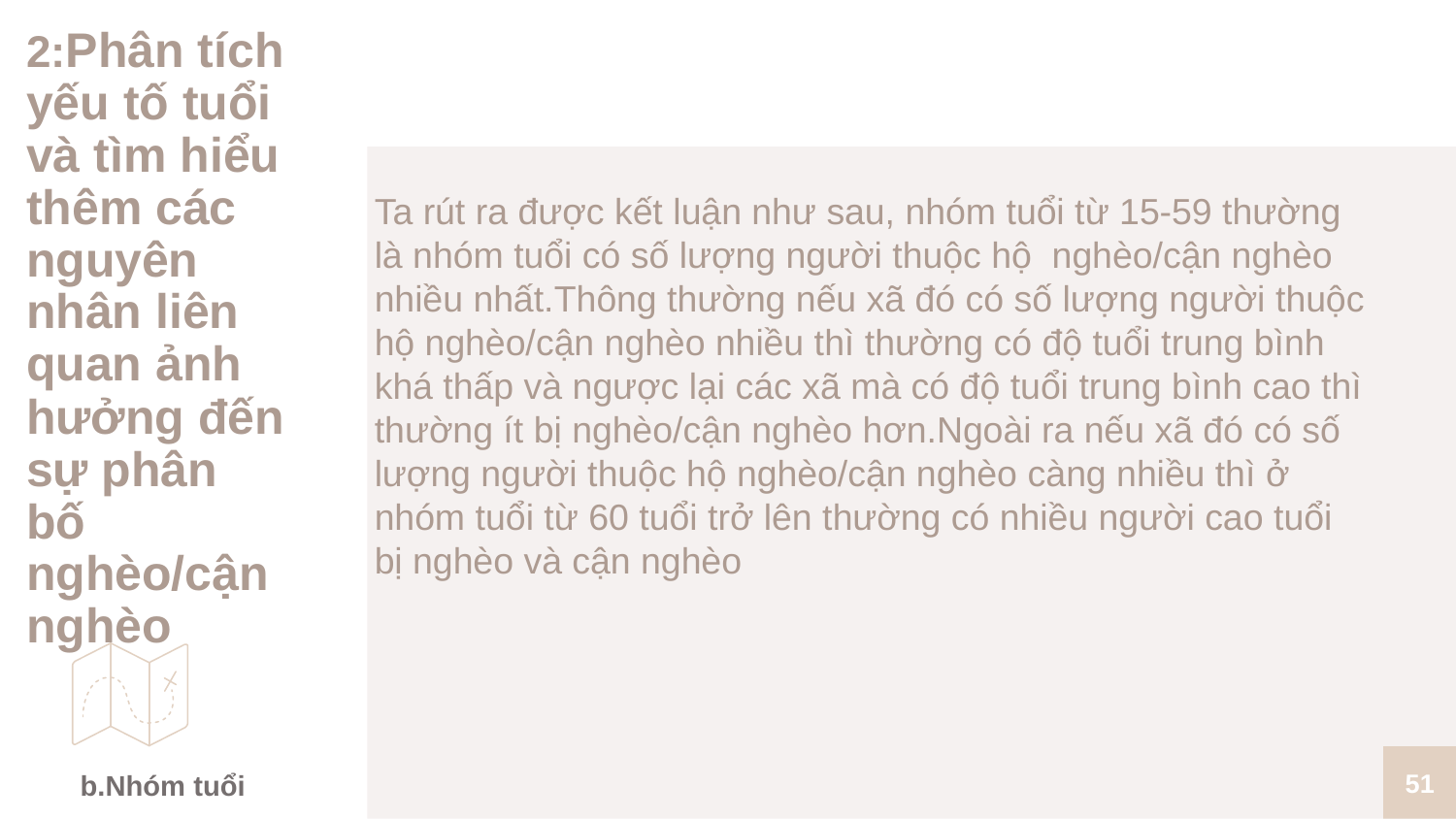

# 2:Phân tích yếu tố tuổi và tìm hiểu thêm các nguyên nhân liên quan ảnh hưởng đến sự phân bố nghèo/cận nghèo
Ta rút ra được kết luận như sau, nhóm tuổi từ 15-59 thường là nhóm tuổi có số lượng người thuộc hộ  nghèo/cận nghèo nhiều nhất.Thông thường nếu xã đó có số lượng người thuộc hộ nghèo/cận nghèo nhiều thì thường có độ tuổi trung bình khá thấp và ngược lại các xã mà có độ tuổi trung bình cao thì thường ít bị nghèo/cận nghèo hơn.Ngoài ra nếu xã đó có số lượng người thuộc hộ nghèo/cận nghèo càng nhiều thì ở nhóm tuổi từ 60 tuổi trở lên thường có nhiều người cao tuổi bị nghèo và cận nghèo

51
b.Nhóm tuổi